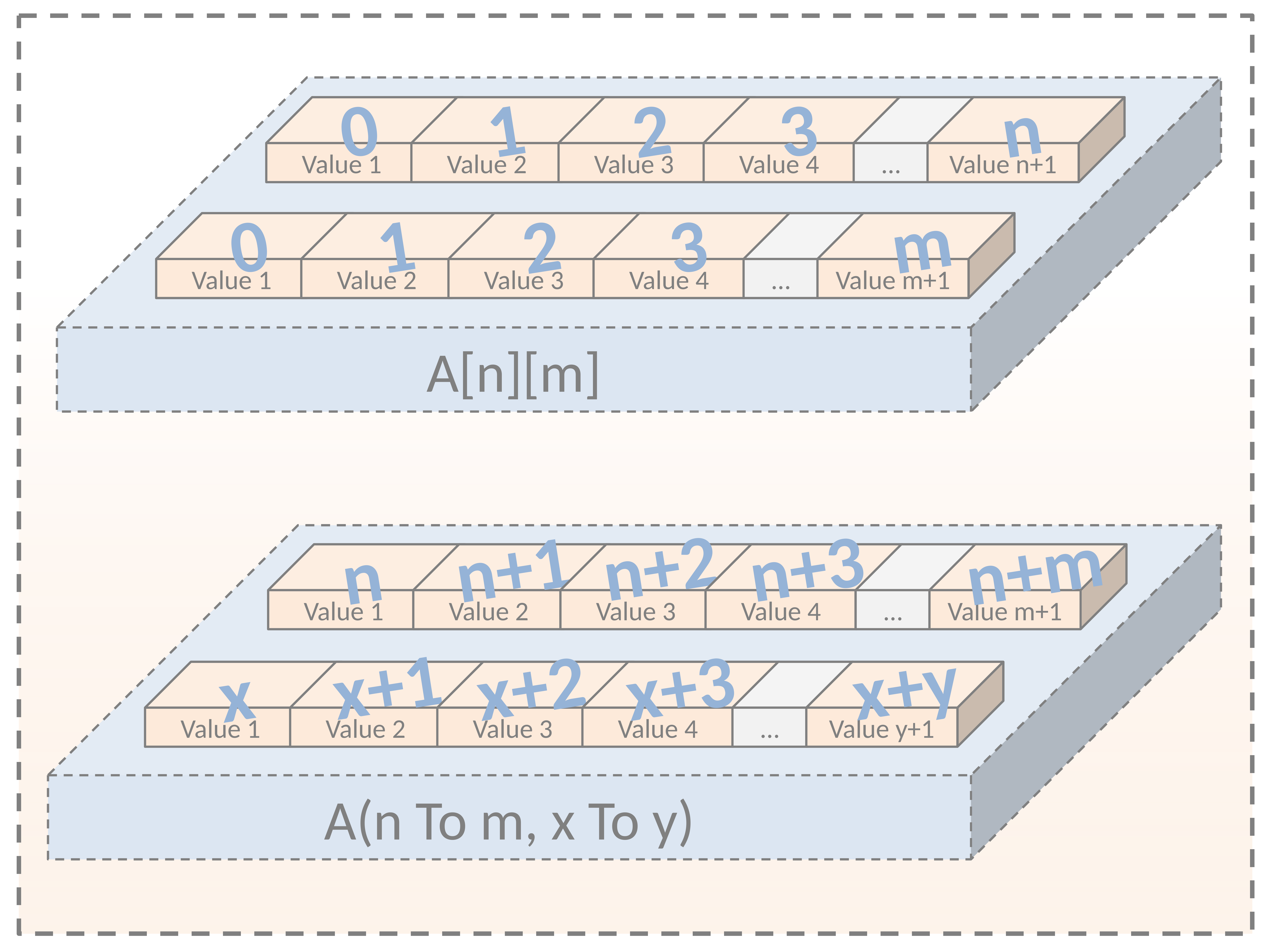

0
1
2
3
n
A[n][m]
Value 1
Value 2
Value 3
Value 4
…
Value n+1
0
1
2
3
m
Value 1
Value 2
Value 3
Value 4
…
Value m+1

n+2
n+3
n+m
n+1
n
A(n To m, x To y)
Value 1
Value 2
Value 3
Value 4
Value m+1
…
x+y
x+1
x+3
x+2
x
Value 1
Value 2
Value 3
Value 4
Value y+1
…